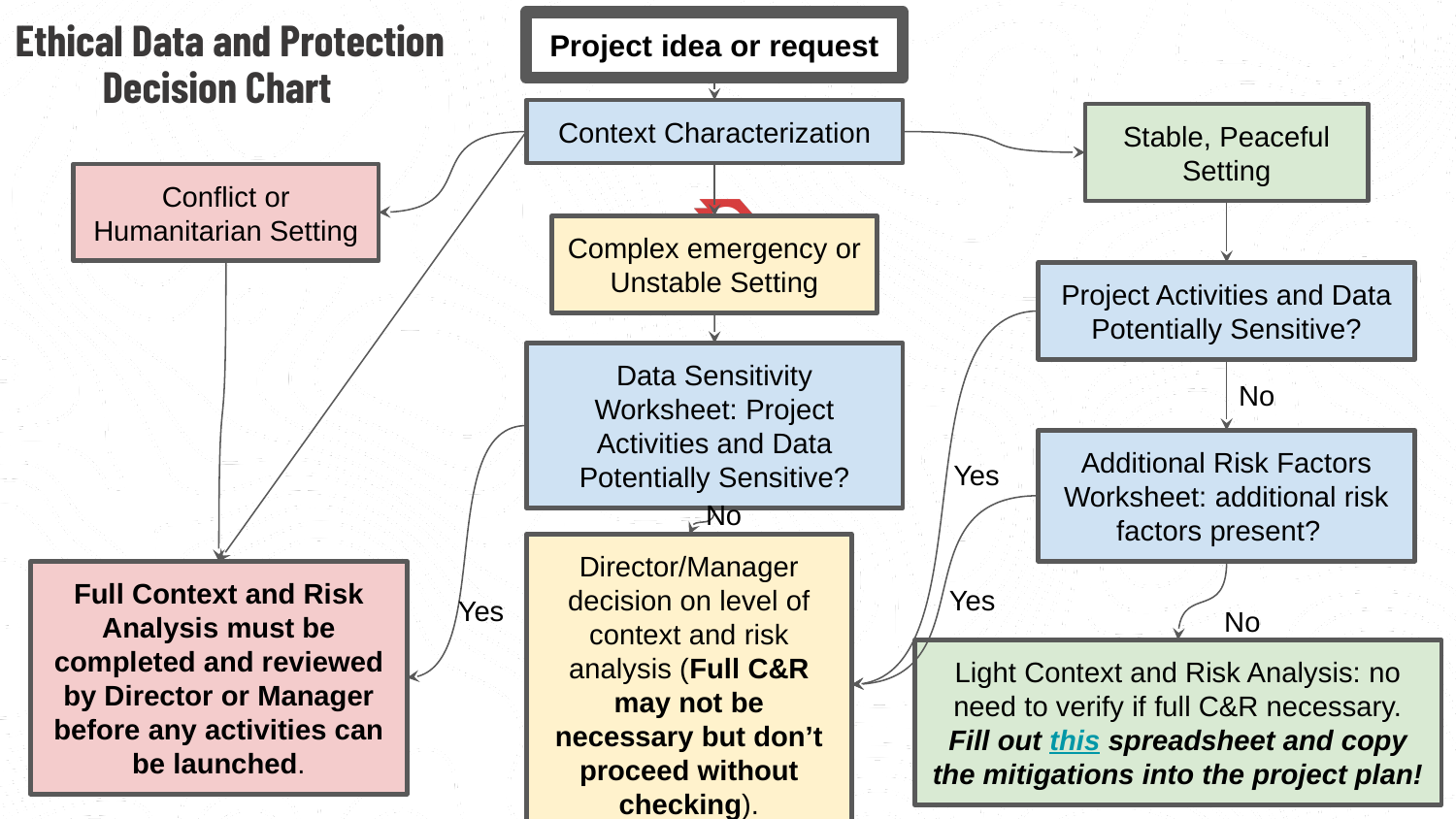

Ethical Data and Protection               Decision Chart
Project idea or request
Context Characterization
Stable, Peaceful Setting
Conflict or Humanitarian Setting
Complex emergency or Unstable Setting
Project Activities and Data Potentially Sensitive?
Data Sensitivity Worksheet: Project Activities and Data Potentially Sensitive?
No
Additional Risk Factors Worksheet: additional risk factors present?
Yes
No
Director/Manager decision on level of context and risk analysis (Full C&R may not be necessary but don’t proceed without checking).
Full Context and Risk Analysis must be completed and reviewed by Director or Manager before any activities can be launched.
Yes
Yes
No
Light Context and Risk Analysis: no need to verify if full C&R necessary. Fill out this spreadsheet and copy the mitigations into the project plan!
1